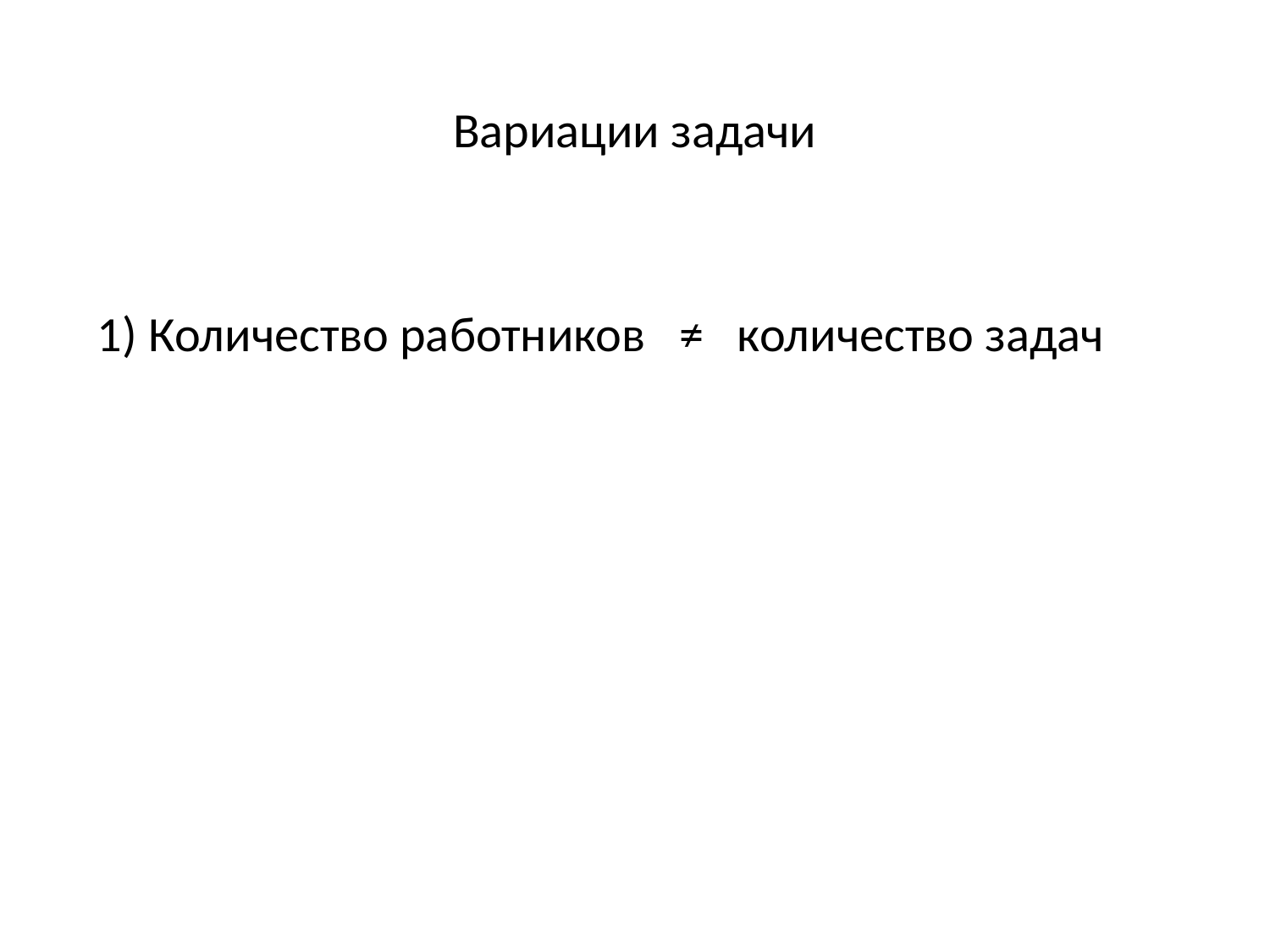

Вариации задачи
1) Количество работников   ≠   количество задач